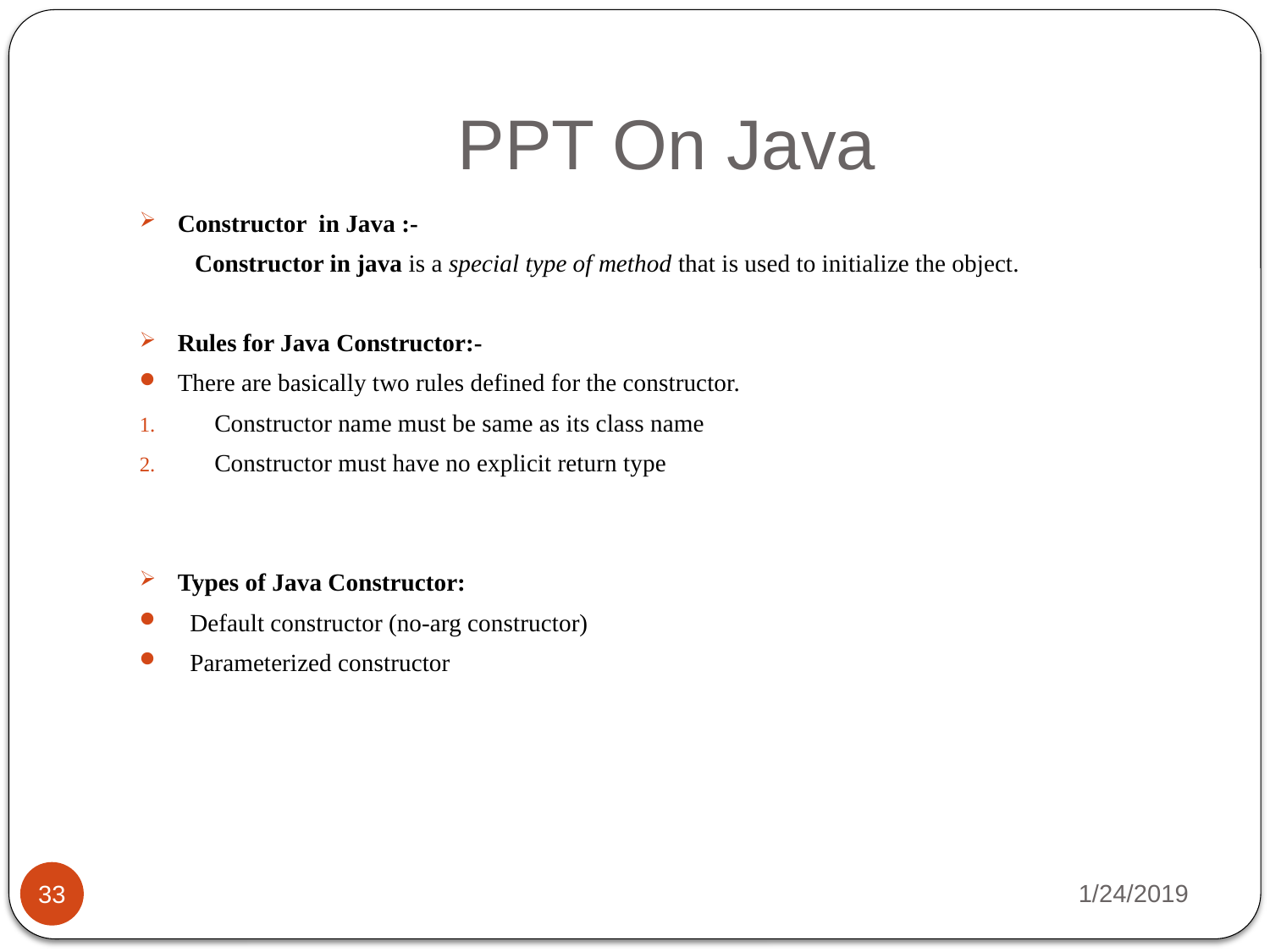

# PPT On Java
Constructor  in Java :-
         Constructor in java is a special type of method that is used to initialize the object.

Rules for Java Constructor:-
There are basically two rules defined for the constructor.
      Constructor name must be same as its class name
      Constructor must have no explicit return type

Types of Java Constructor:
  Default constructor (no-arg constructor)
  Parameterized constructor

1/24/2019
33